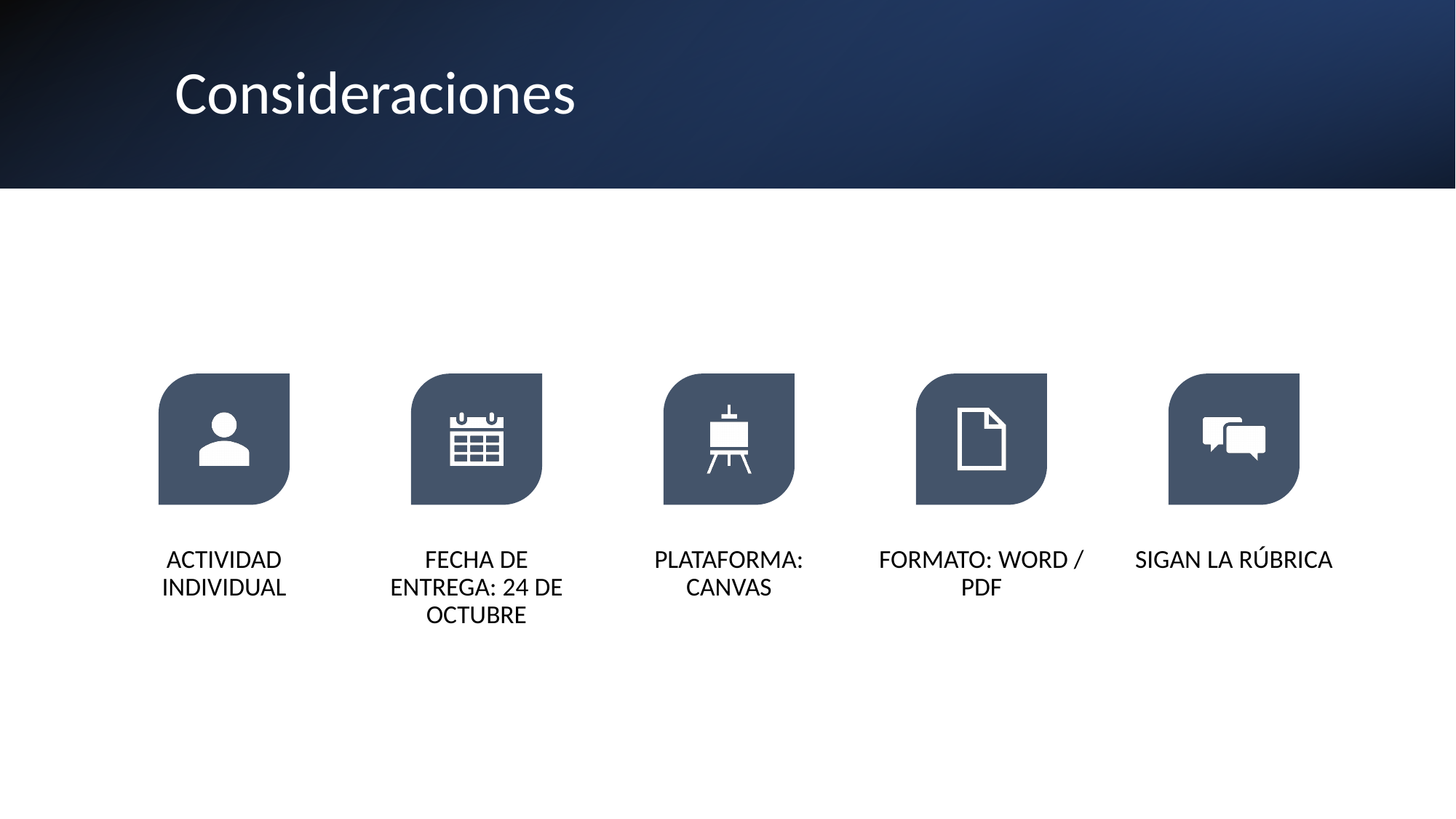

# Consideraciones
Actividad individual
Fecha de entrega: 24 de octubre
Plataforma: Canvas
Formato: Word / PDF
Sigan la rúbrica